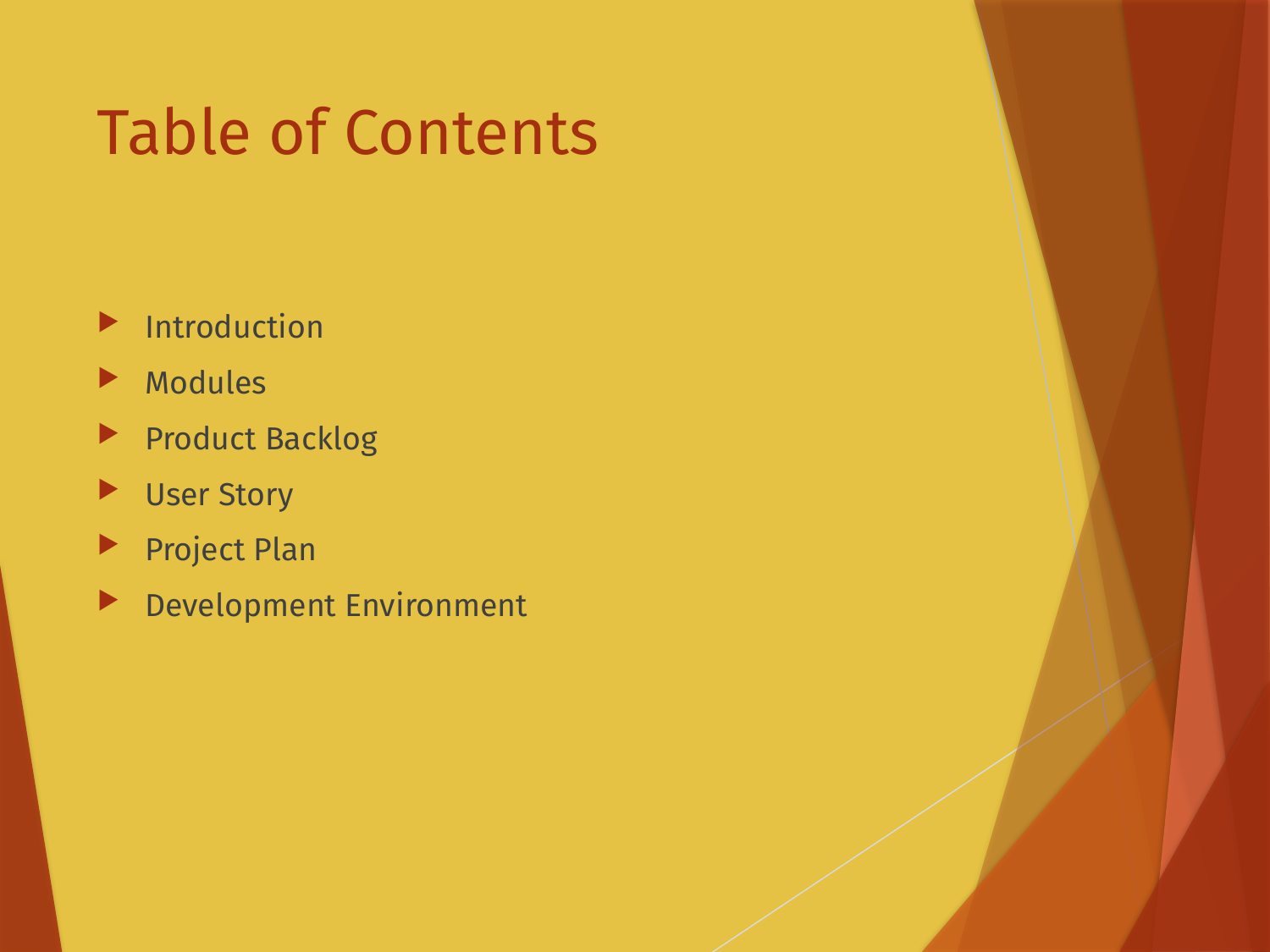

# Table of Contents
Introduction
Modules
Product Backlog
User Story
Project Plan
Development Environment